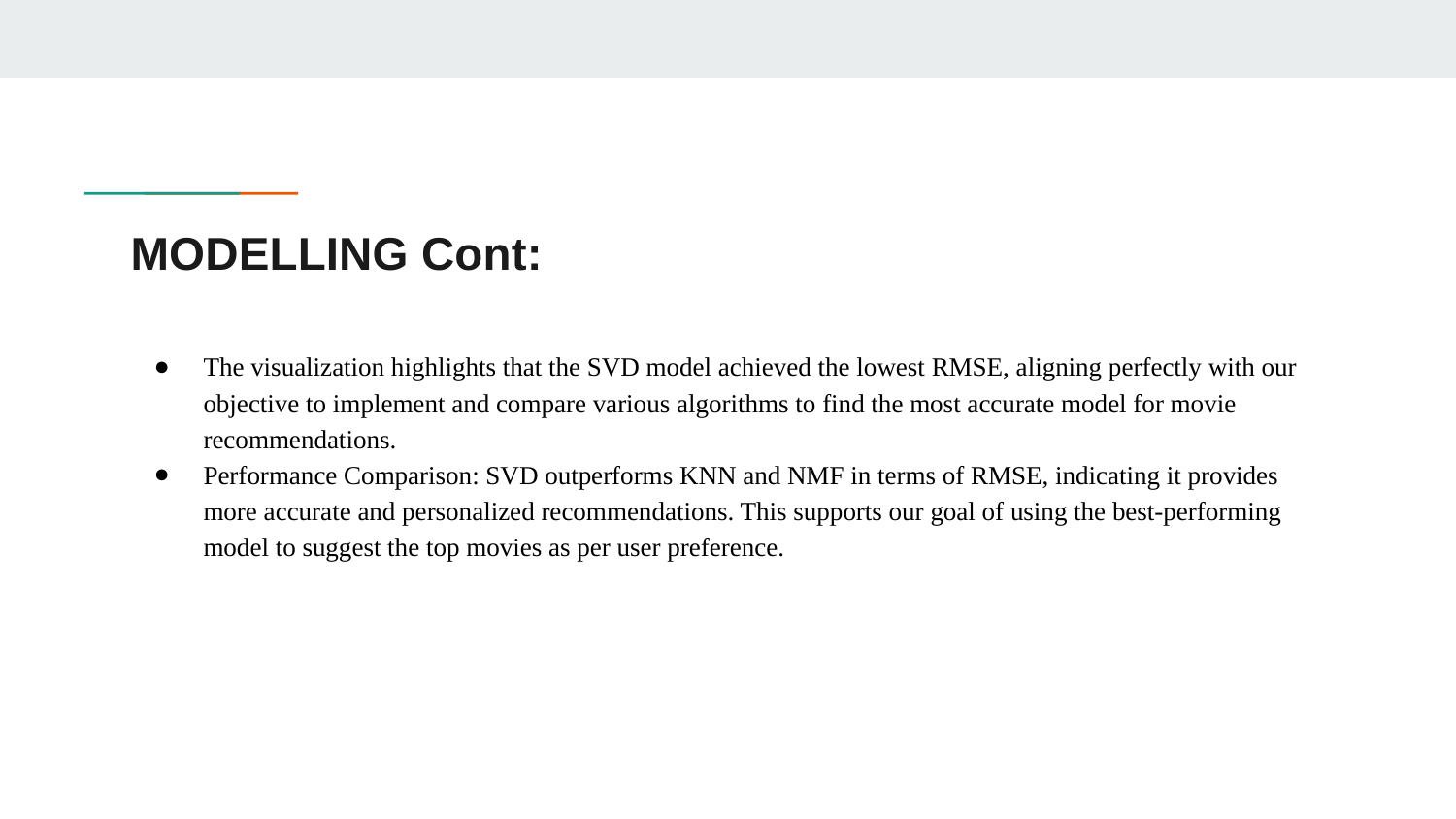

# MODELLING Cont:
The visualization highlights that the SVD model achieved the lowest RMSE, aligning perfectly with our objective to implement and compare various algorithms to find the most accurate model for movie recommendations.
Performance Comparison: SVD outperforms KNN and NMF in terms of RMSE, indicating it provides more accurate and personalized recommendations. This supports our goal of using the best-performing model to suggest the top movies as per user preference.